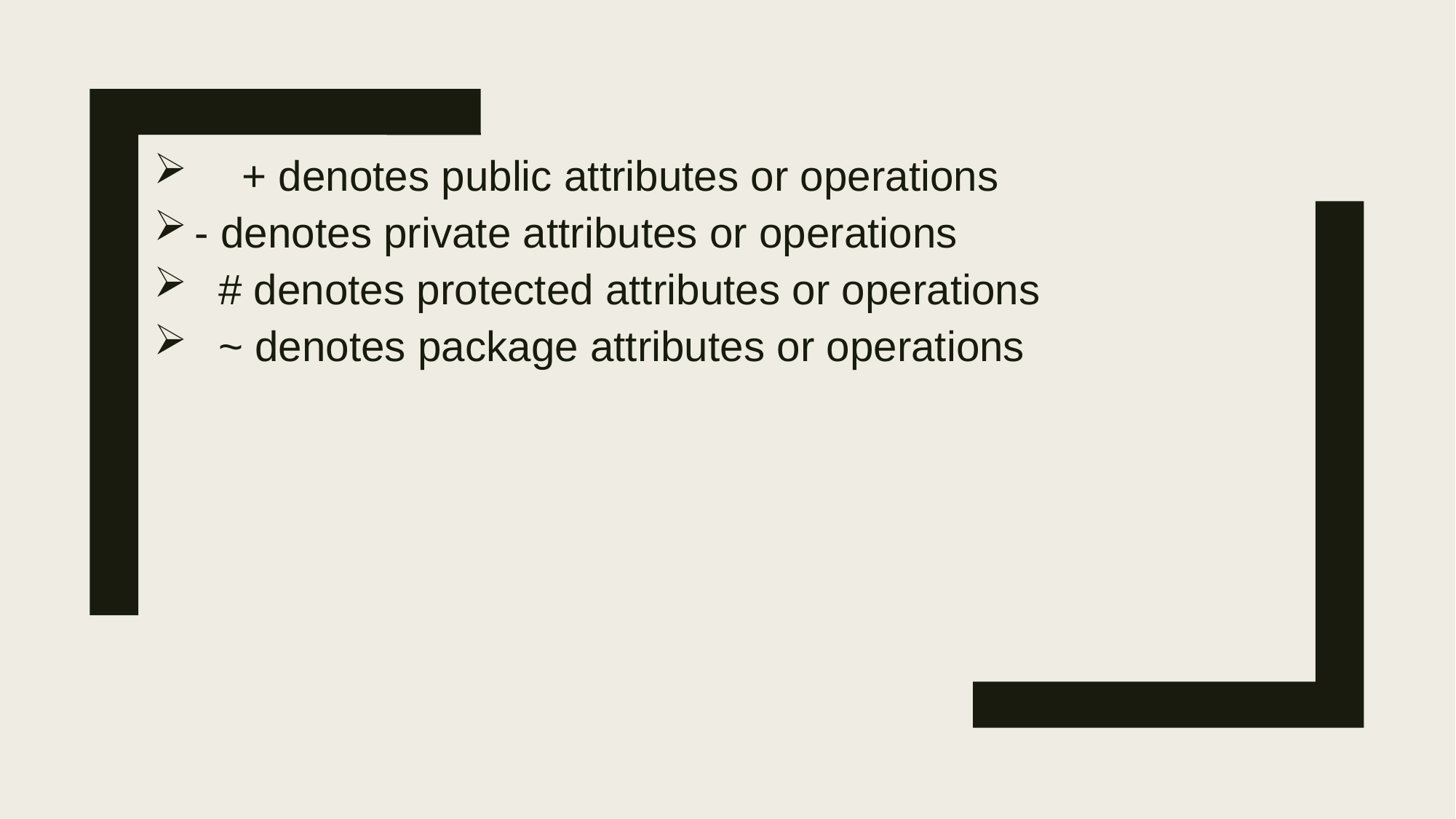

+ denotes public attributes or operations
- denotes private attributes or operations
  # denotes protected attributes or operations
  ~ denotes package attributes or operations